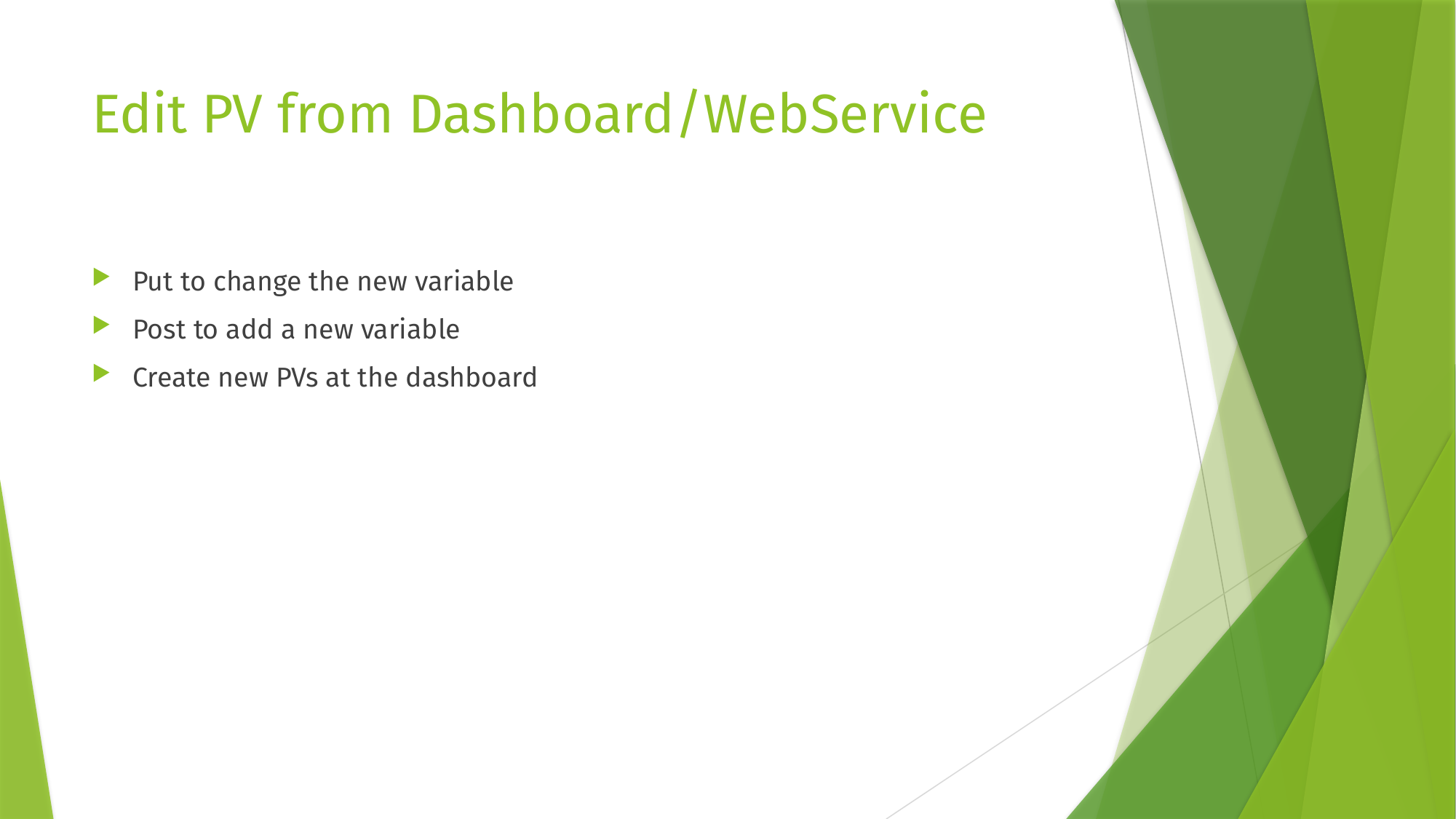

# Edit PV from Dashboard/WebService
Put to change the new variable
Post to add a new variable
Create new PVs at the dashboard